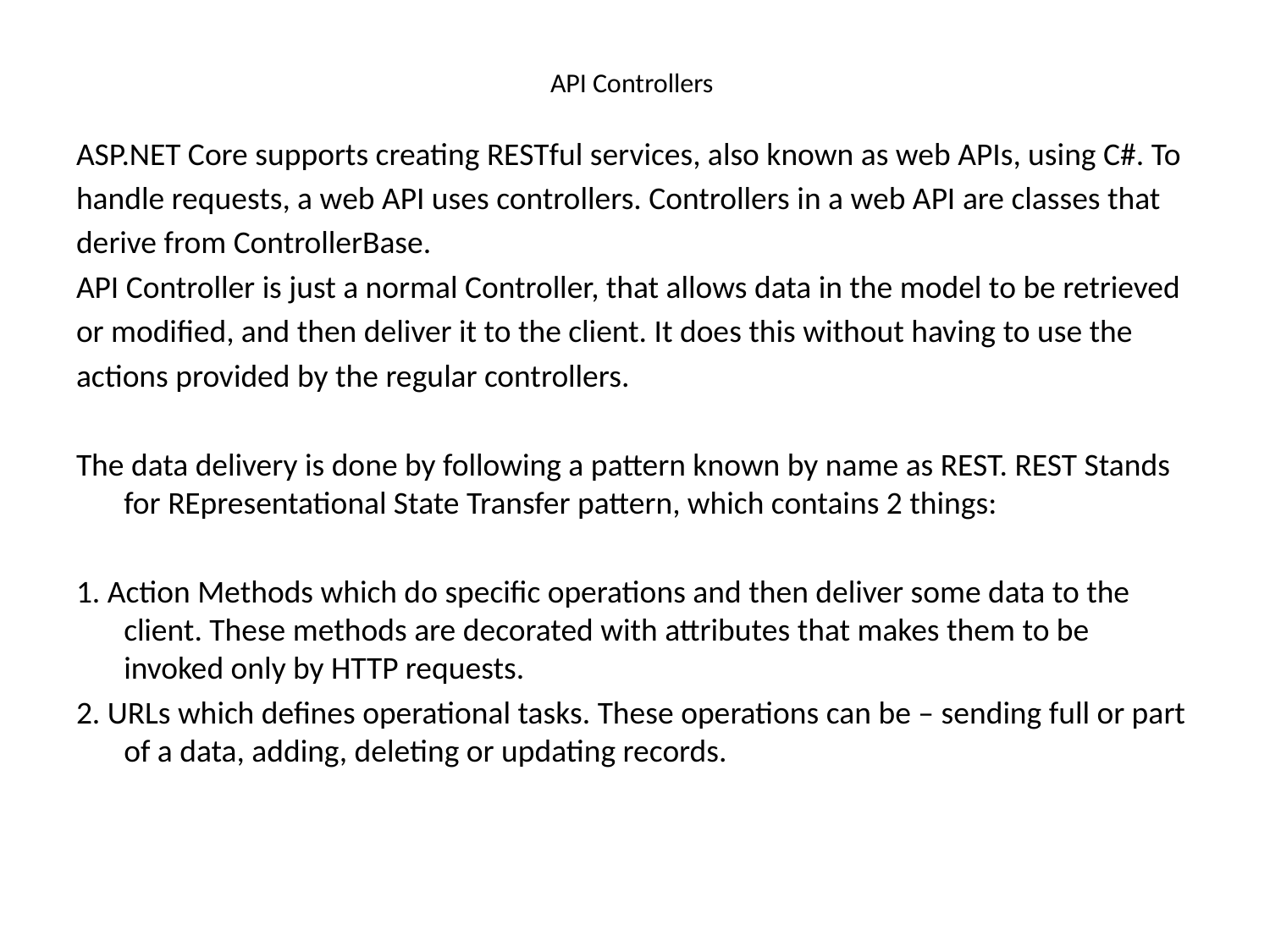

# API Controllers
ASP.NET Core supports creating RESTful services, also known as web APIs, using C#. To
handle requests, a web API uses controllers. Controllers in a web API are classes that
derive from ControllerBase.
API Controller is just a normal Controller, that allows data in the model to be retrieved
or modified, and then deliver it to the client. It does this without having to use the
actions provided by the regular controllers.

The data delivery is done by following a pattern known by name as REST. REST Stands for REpresentational State Transfer pattern, which contains 2 things:

1. Action Methods which do specific operations and then deliver some data to the client. These methods are decorated with attributes that makes them to be invoked only by HTTP requests.
2. URLs which defines operational tasks. These operations can be – sending full or part of a data, adding, deleting or updating records.